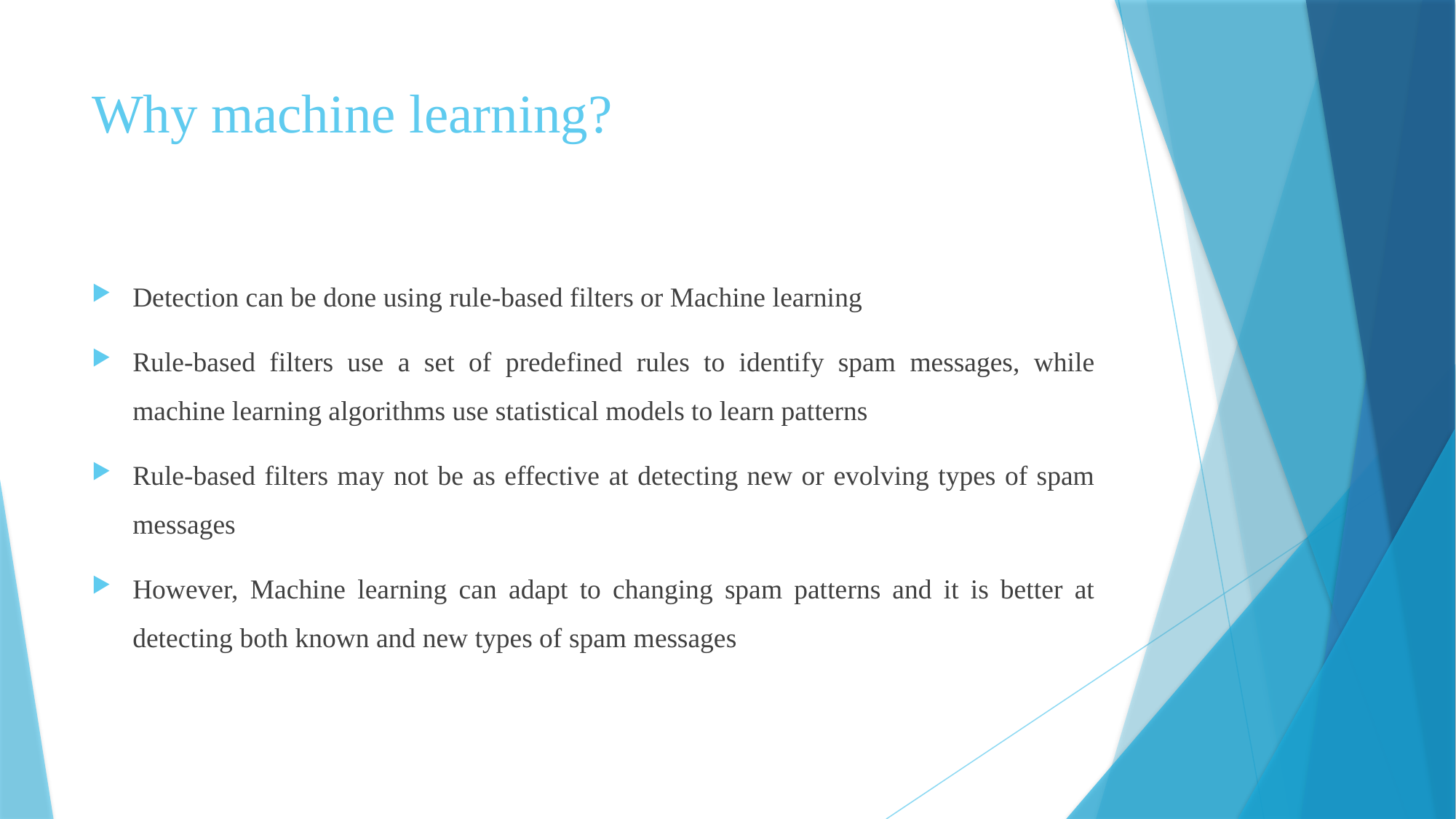

# Why machine learning?
Detection can be done using rule-based filters or Machine learning
Rule-based filters use a set of predefined rules to identify spam messages, while machine learning algorithms use statistical models to learn patterns
Rule-based filters may not be as effective at detecting new or evolving types of spam messages
However, Machine learning can adapt to changing spam patterns and it is better at detecting both known and new types of spam messages